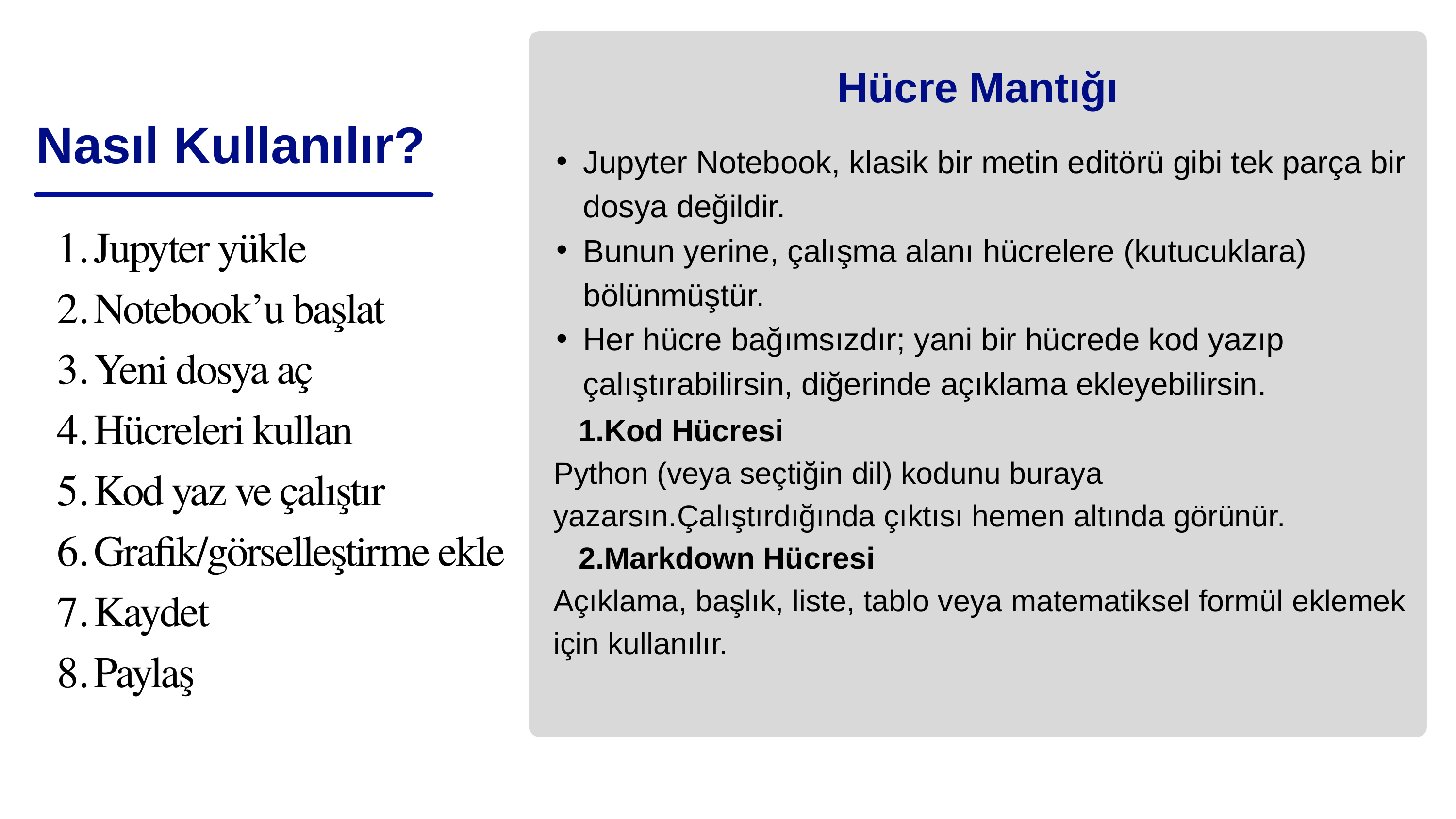

Introduction
Hücre Mantığı
Nasıl Kullanılır?
Jupyter Notebook, klasik bir metin editörü gibi tek parça bir dosya değildir.
Bunun yerine, çalışma alanı hücrelere (kutucuklara) bölünmüştür.
Her hücre bağımsızdır; yani bir hücrede kod yazıp çalıştırabilirsin, diğerinde açıklama ekleyebilirsin.

Jupyter yükle
Notebook’u başlat
Yeni dosya aç
Hücreleri kullan
Kod yaz ve çalıştır
Grafik/görselleştirme ekle
Kaydet
Paylaş
   1.Kod Hücresi
Python (veya seçtiğin dil) kodunu buraya yazarsın.Çalıştırdığında çıktısı hemen altında görünür.
   2.Markdown Hücresi
Açıklama, başlık, liste, tablo veya matematiksel formül eklemek için kullanılır.